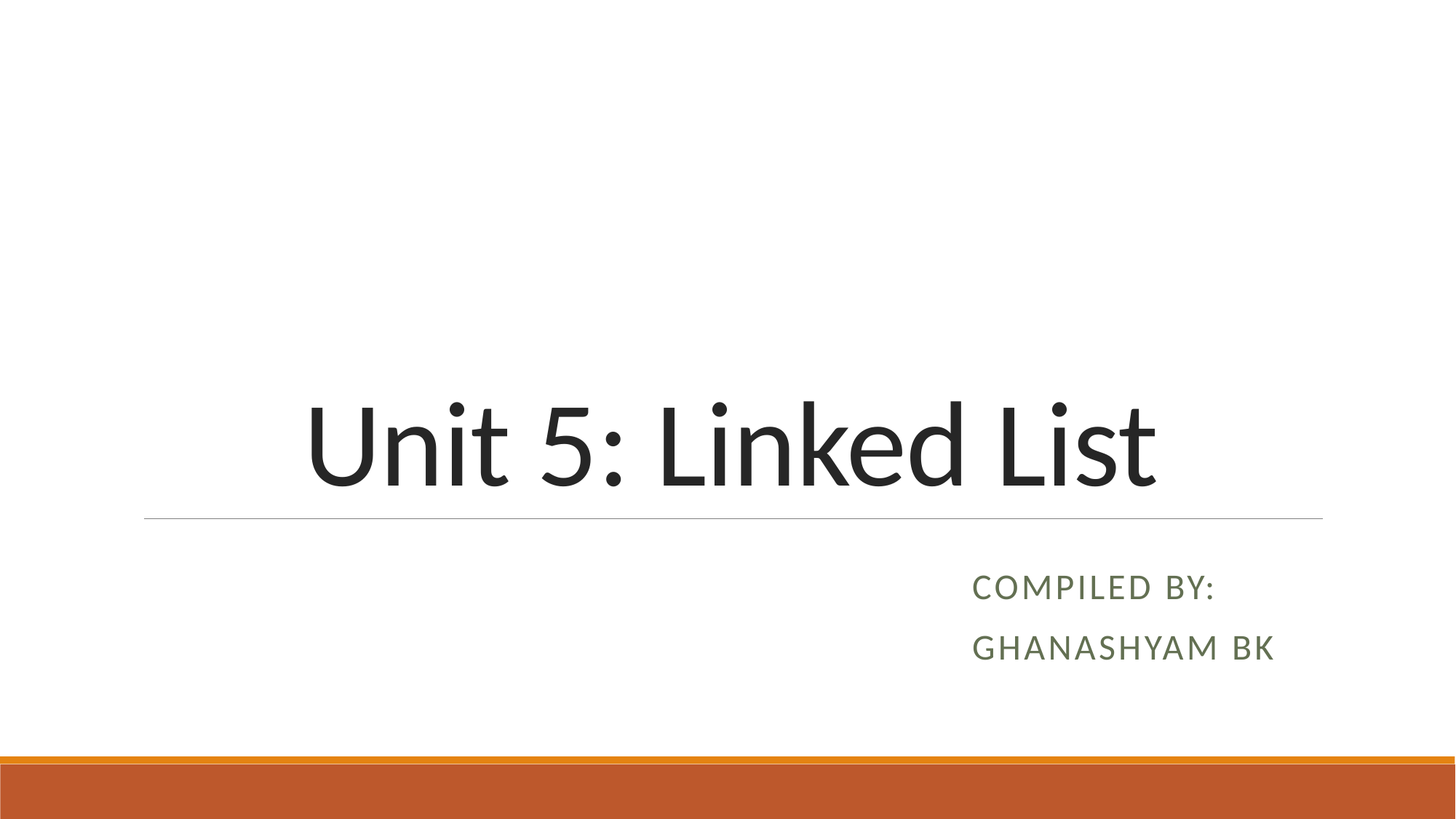

# Unit 5: Linked List
Compiled by:
Ghanashyam Bk